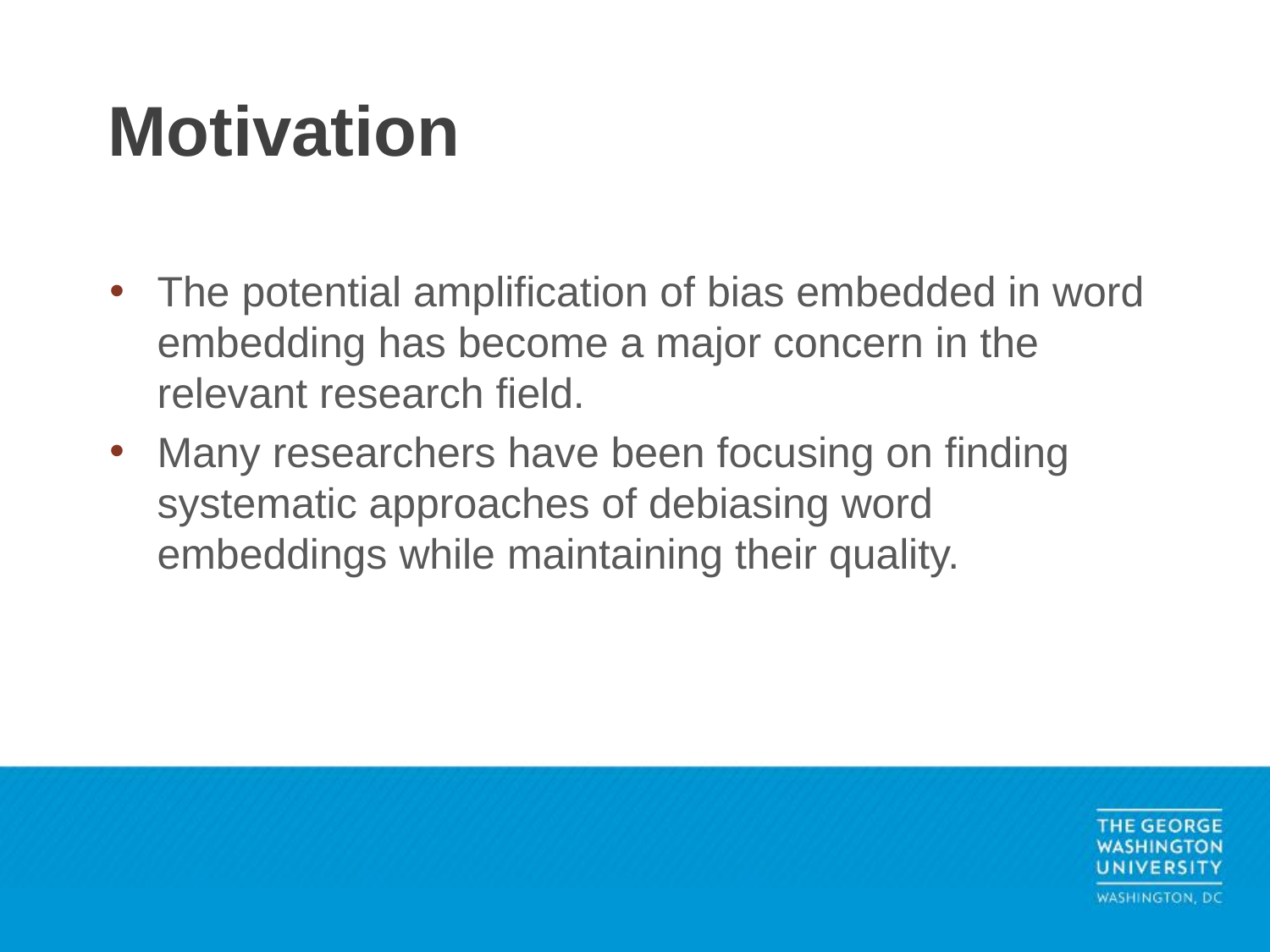

# Motivation
The potential amplification of bias embedded in word embedding has become a major concern in the relevant research field.
Many researchers have been focusing on finding systematic approaches of debiasing word embeddings while maintaining their quality.